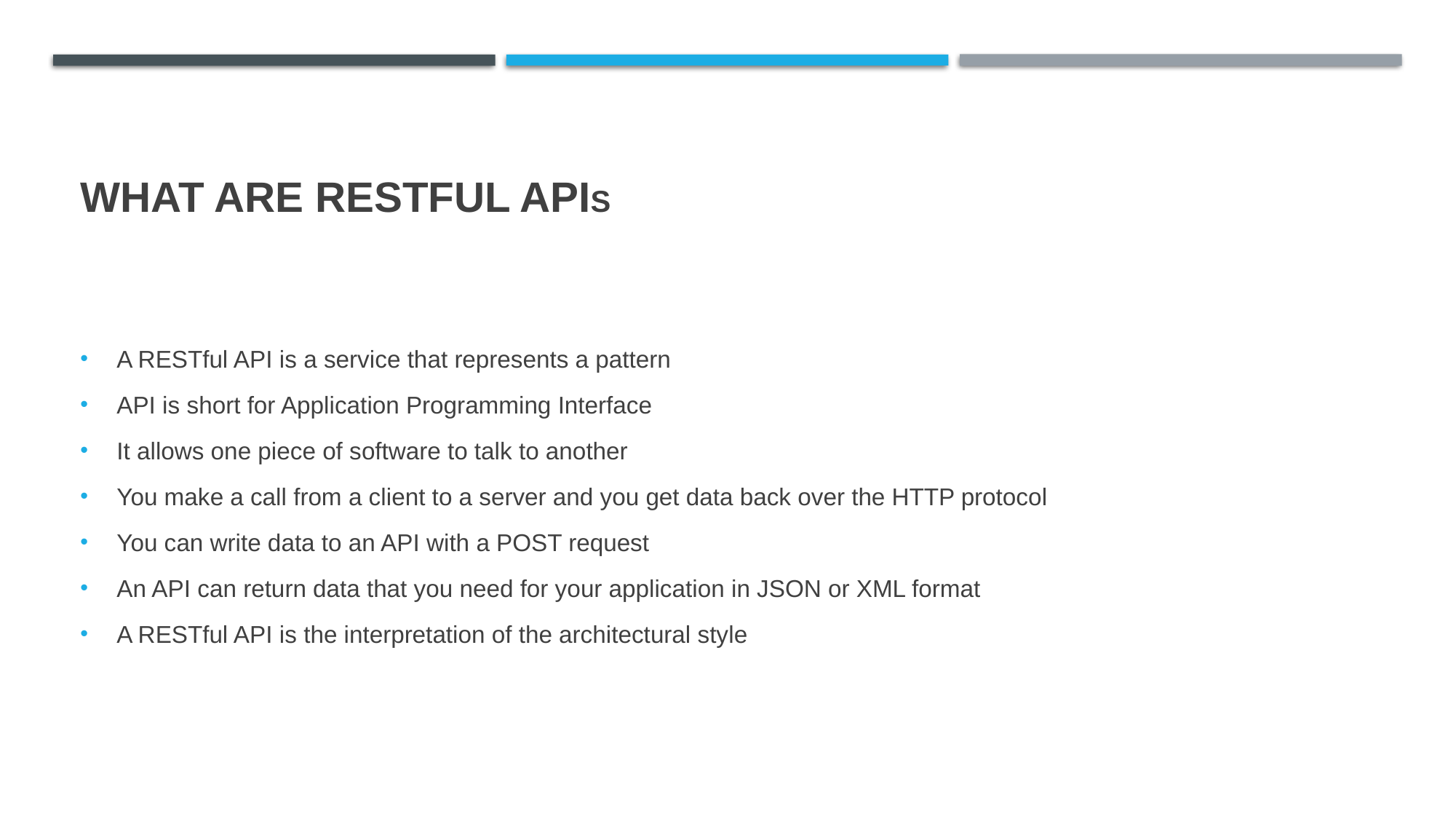

# What are restful APis
A RESTful API is a service that represents a pattern
API is short for Application Programming Interface
It allows one piece of software to talk to another
You make a call from a client to a server and you get data back over the HTTP protocol
You can write data to an API with a POST request
An API can return data that you need for your application in JSON or XML format
A RESTful API is the interpretation of the architectural style